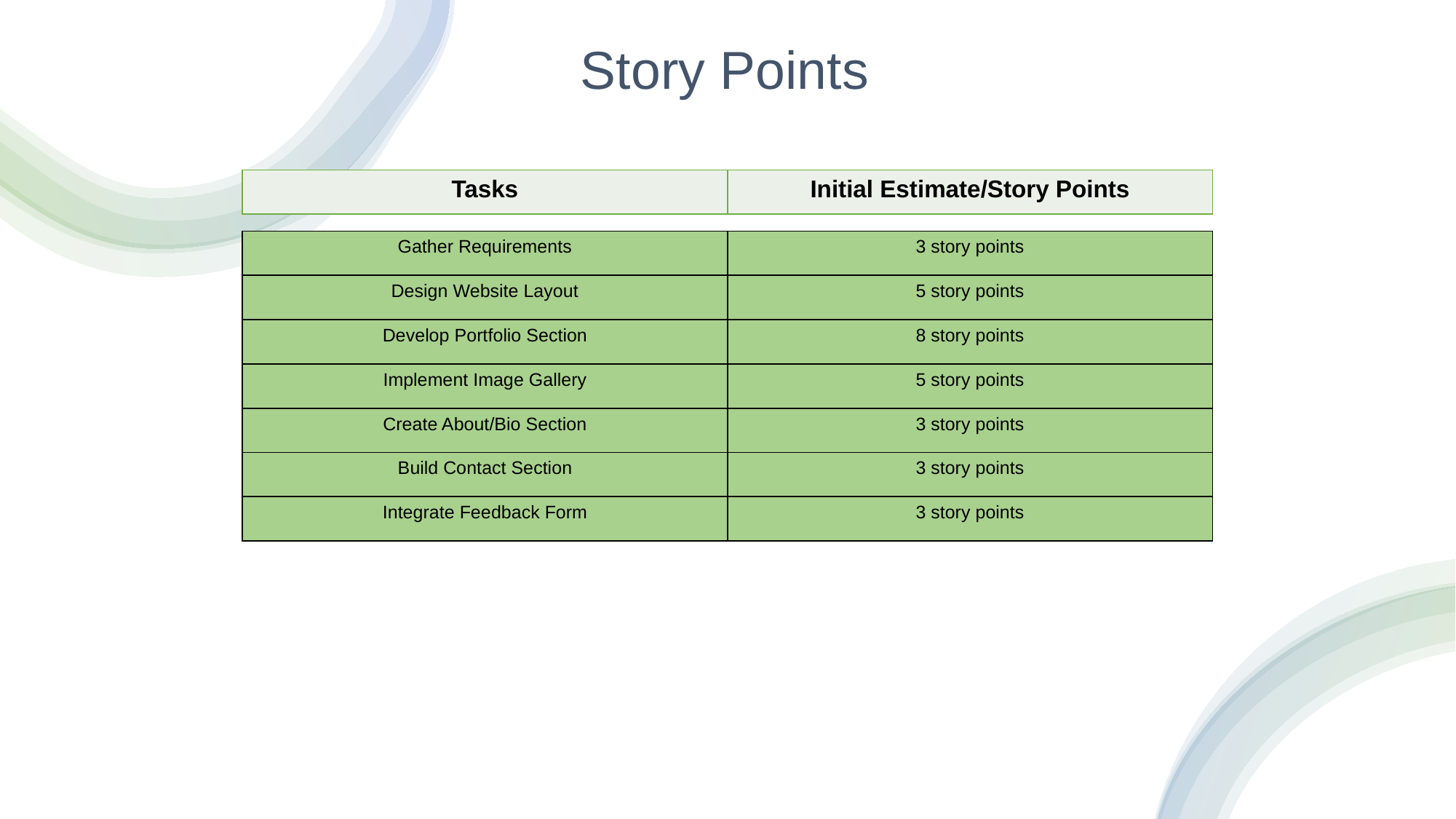

# Story Points
| Tasks | Initial Estimate/Story Points |
| --- | --- |
| Gather Requirements | 3 story points |
| --- | --- |
| Design Website Layout | 5 story points |
| Develop Portfolio Section | 8 story points |
| Implement Image Gallery | 5 story points |
| Create About/Bio Section | 3 story points |
| Build Contact Section | 3 story points |
| Integrate Feedback Form | 3 story points |